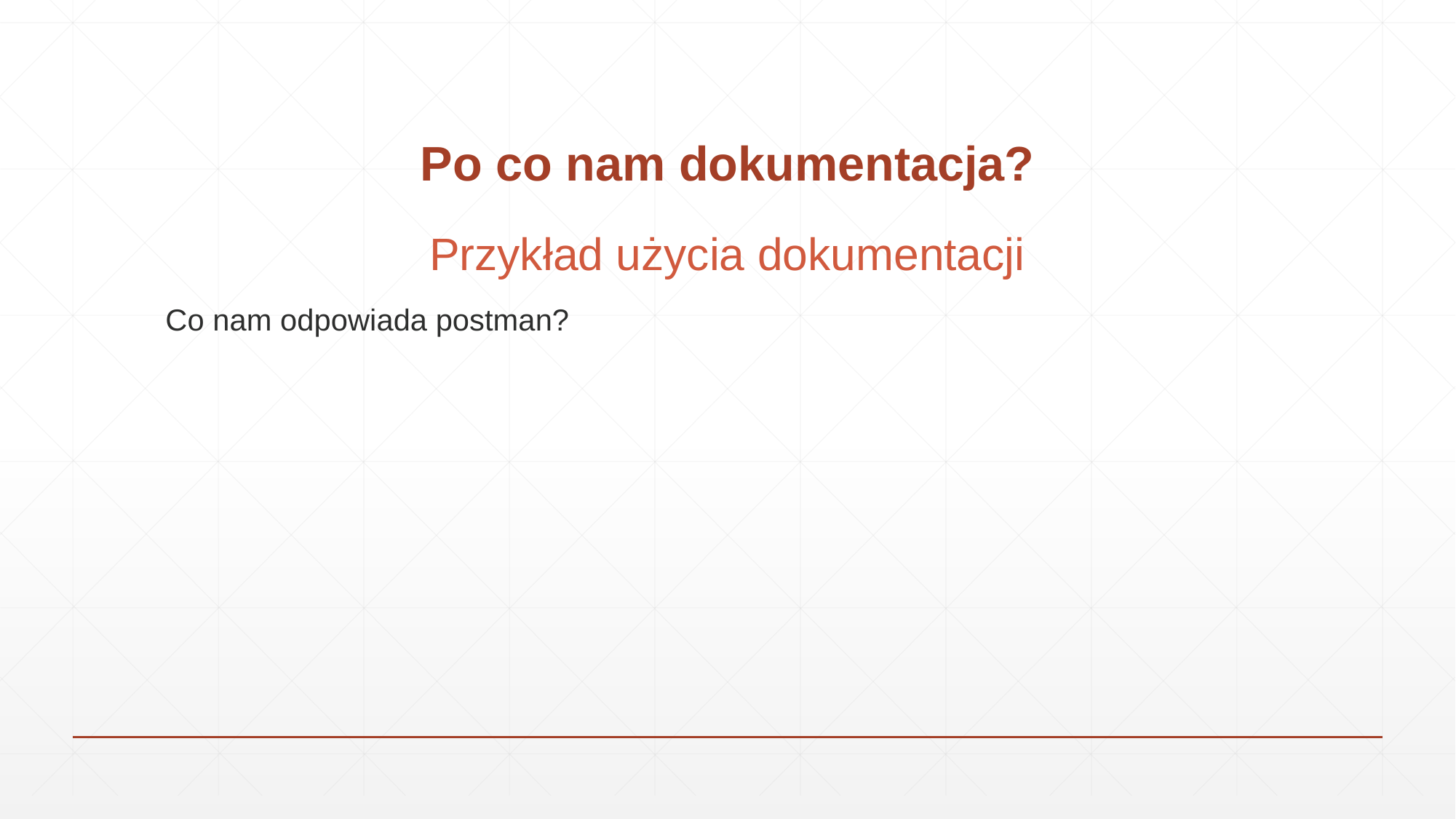

# Po co nam dokumentacja?
Przykład użycia dokumentacji
Co nam odpowiada postman?